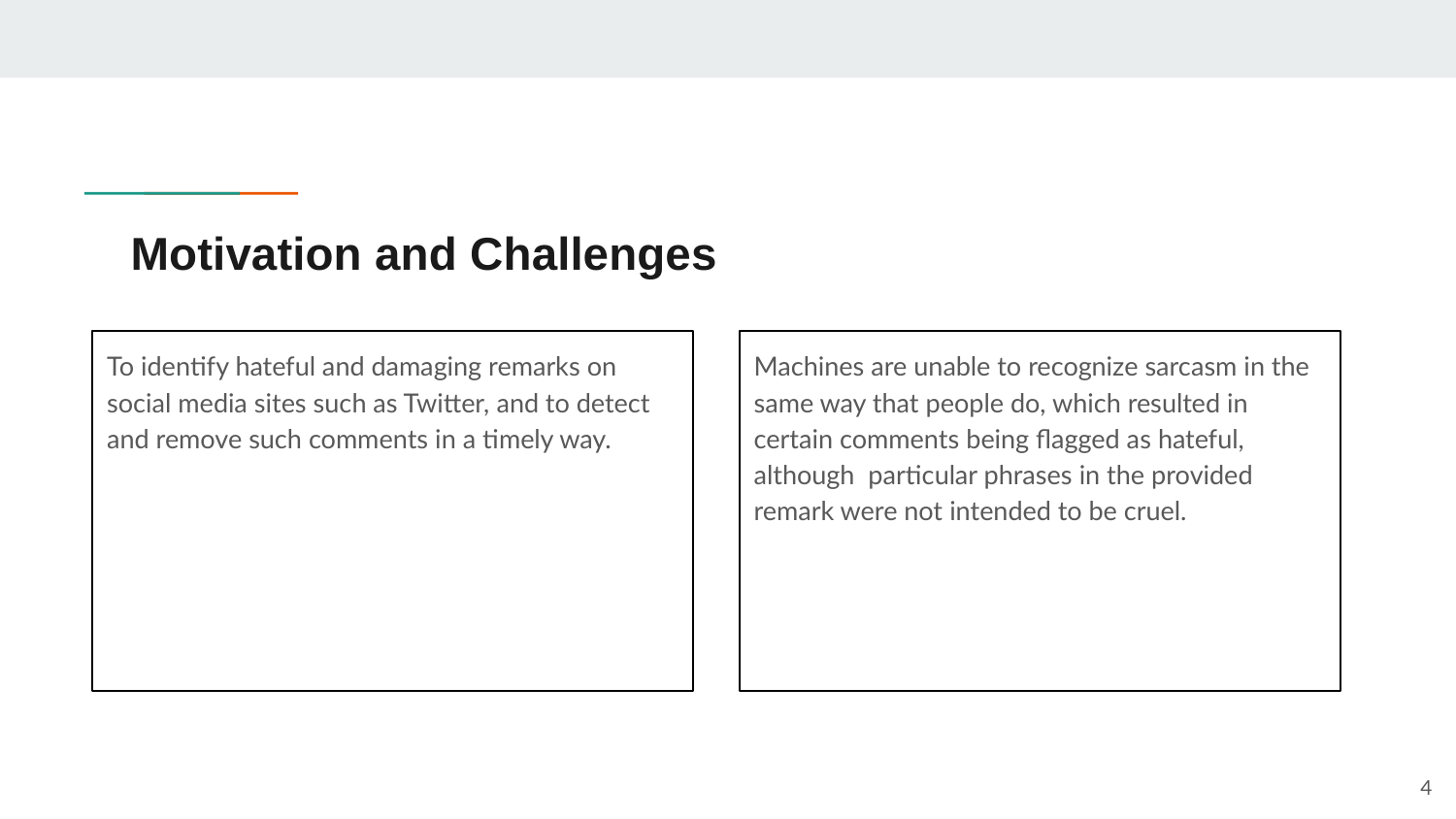

# Motivation and Challenges
To identify hateful and damaging remarks on social media sites such as Twitter, and to detect and remove such comments in a timely way.
Machines are unable to recognize sarcasm in the same way that people do, which resulted in certain comments being flagged as hateful, although  particular phrases in the provided remark were not intended to be cruel.
4